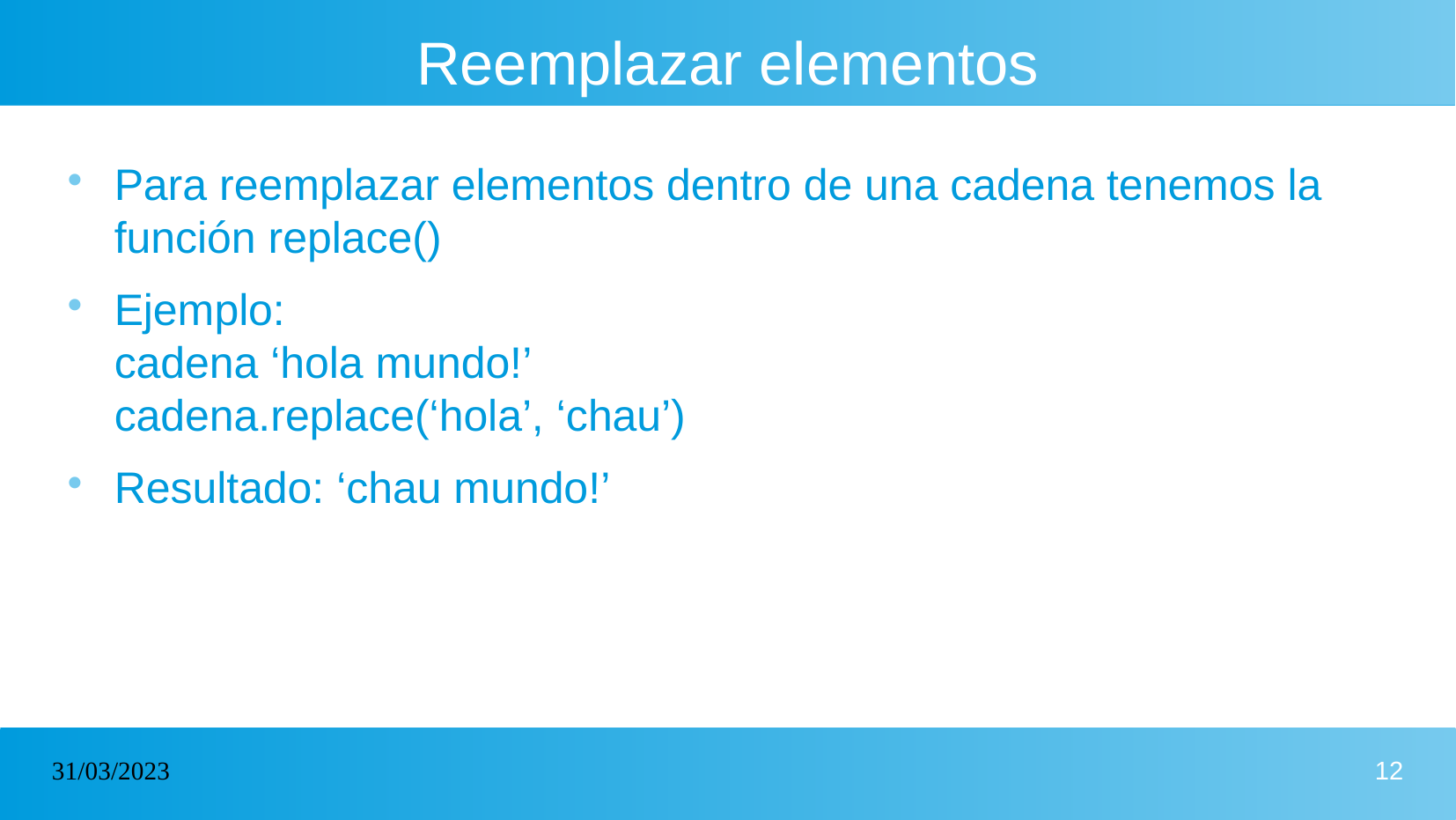

# Reemplazar elementos
Para reemplazar elementos dentro de una cadena tenemos la función replace()
Ejemplo:
cadena ‘hola mundo!’
cadena.replace(‘hola’, ‘chau’)
Resultado: ‘chau mundo!’
31/03/2023
12